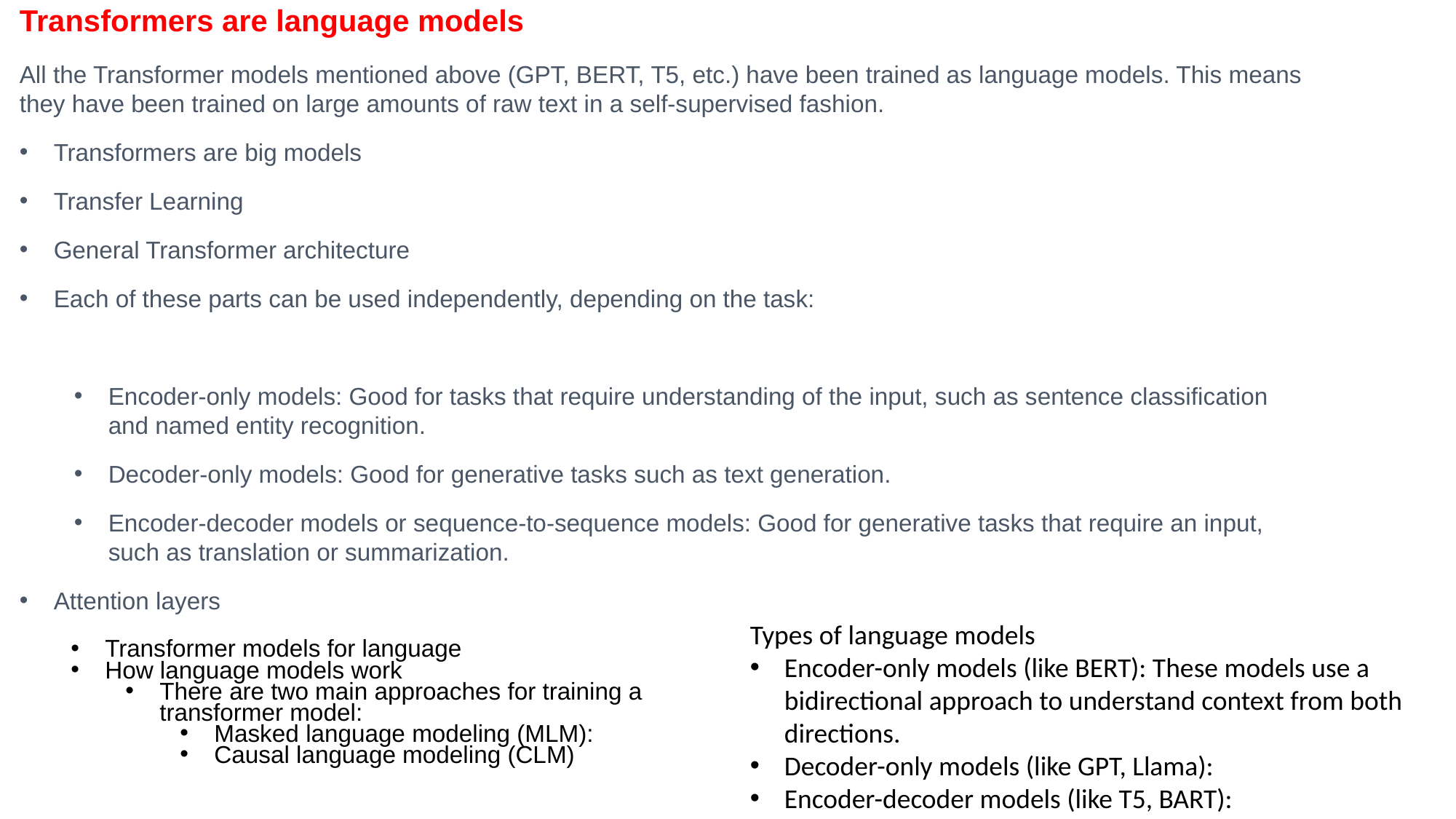

Transformers are language models

All the Transformer models mentioned above (GPT, BERT, T5, etc.) have been trained as language models. This means they have been trained on large amounts of raw text in a self-supervised fashion.
Transformers are big models
Transfer Learning
General Transformer architecture
Each of these parts can be used independently, depending on the task:

Encoder-only models: Good for tasks that require understanding of the input, such as sentence classification and named entity recognition.
Decoder-only models: Good for generative tasks such as text generation.
Encoder-decoder models or sequence-to-sequence models: Good for generative tasks that require an input, such as translation or summarization.
Attention layers

Types of language models
Encoder-only models (like BERT): These models use a bidirectional approach to understand context from both directions.
Decoder-only models (like GPT, Llama):
Encoder-decoder models (like T5, BART):
Transformer models for language
How language models work
There are two main approaches for training a transformer model:
Masked language modeling (MLM):
Causal language modeling (CLM)